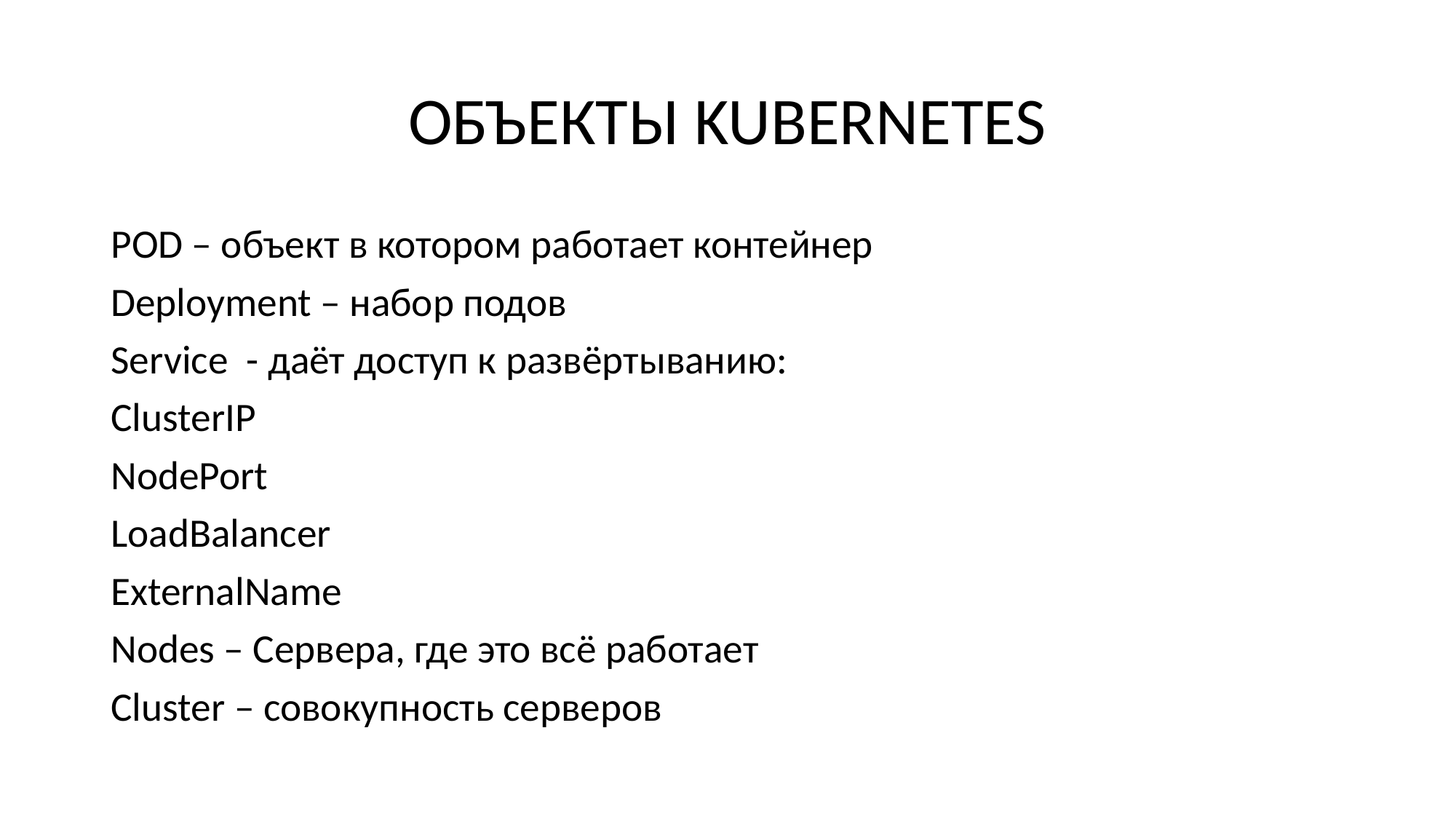

# Объекты KUBERNETES
POD – объект в котором работает контейнер
Deployment – набор подов
Service  - даёт доступ к развёртыванию:
ClusterIP
NodePort
LoadBalancer
ExternalName
Nodes – Сервера, где это всё работает
Cluster – совокупность серверов